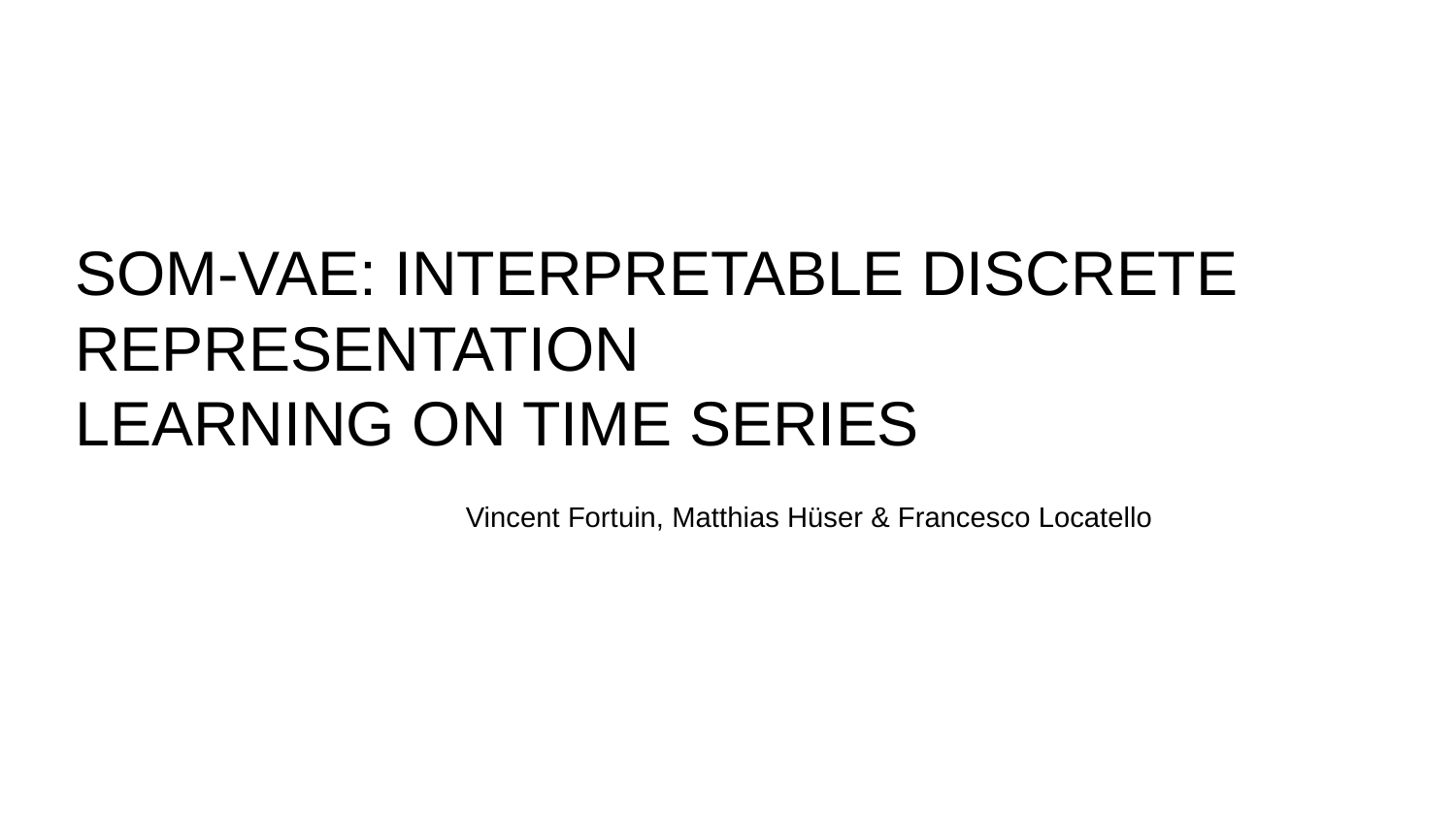

SOM-VAE: INTERPRETABLE DISCRETE REPRESENTATION
LEARNING ON TIME SERIES
Vincent Fortuin, Matthias Hüser & Francesco Locatello